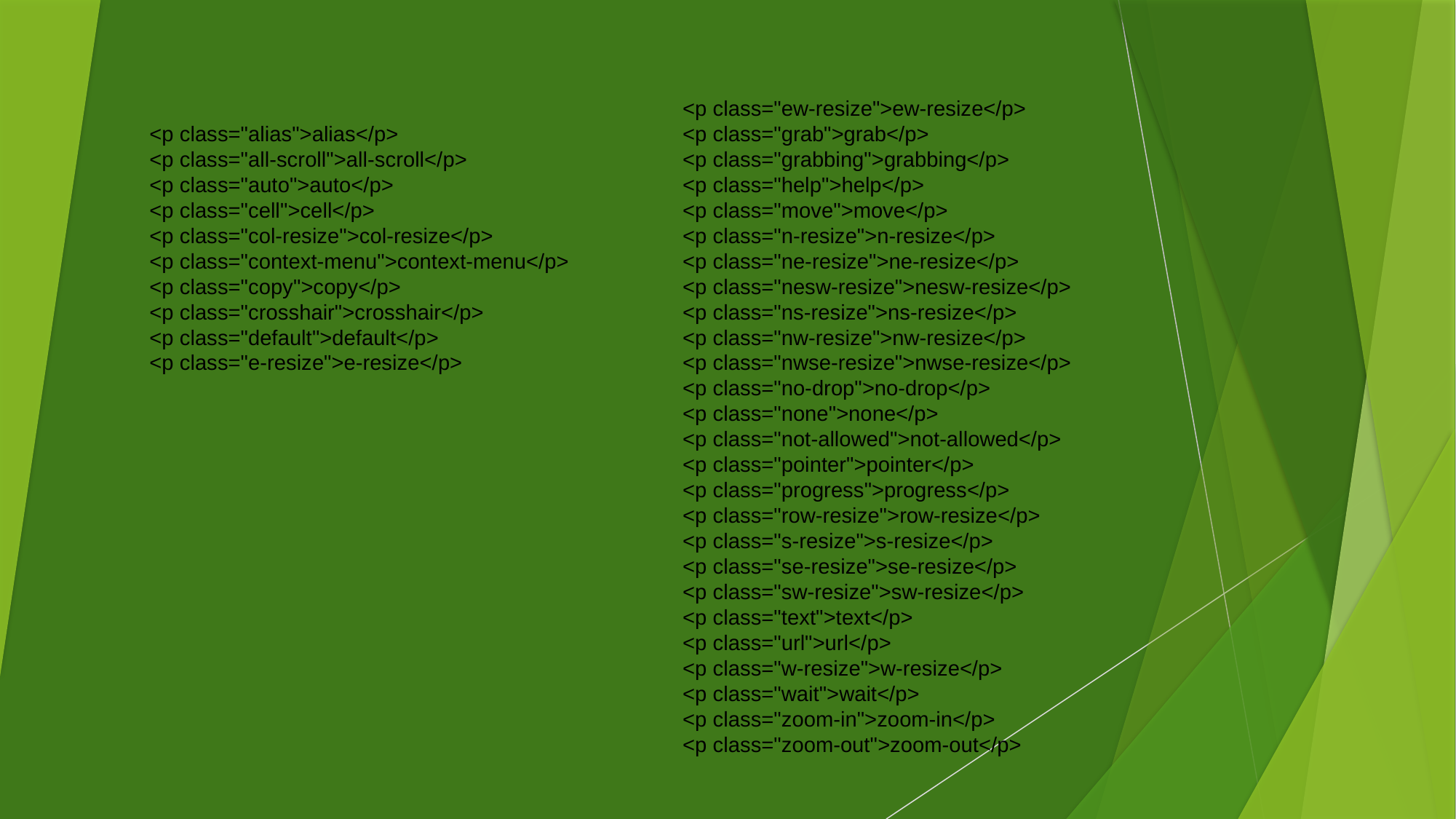

<p class="alias">alias</p>
<p class="all-scroll">all-scroll</p>
<p class="auto">auto</p>
<p class="cell">cell</p>
<p class="col-resize">col-resize</p>
<p class="context-menu">context-menu</p>
<p class="copy">copy</p>
<p class="crosshair">crosshair</p>
<p class="default">default</p>
<p class="e-resize">e-resize</p>
<p class="ew-resize">ew-resize</p>
<p class="grab">grab</p>
<p class="grabbing">grabbing</p>
<p class="help">help</p>
<p class="move">move</p>
<p class="n-resize">n-resize</p>
<p class="ne-resize">ne-resize</p>
<p class="nesw-resize">nesw-resize</p>
<p class="ns-resize">ns-resize</p>
<p class="nw-resize">nw-resize</p>
<p class="nwse-resize">nwse-resize</p>
<p class="no-drop">no-drop</p>
<p class="none">none</p>
<p class="not-allowed">not-allowed</p>
<p class="pointer">pointer</p>
<p class="progress">progress</p>
<p class="row-resize">row-resize</p>
<p class="s-resize">s-resize</p>
<p class="se-resize">se-resize</p>
<p class="sw-resize">sw-resize</p>
<p class="text">text</p>
<p class="url">url</p>
<p class="w-resize">w-resize</p>
<p class="wait">wait</p>
<p class="zoom-in">zoom-in</p>
<p class="zoom-out">zoom-out</p>